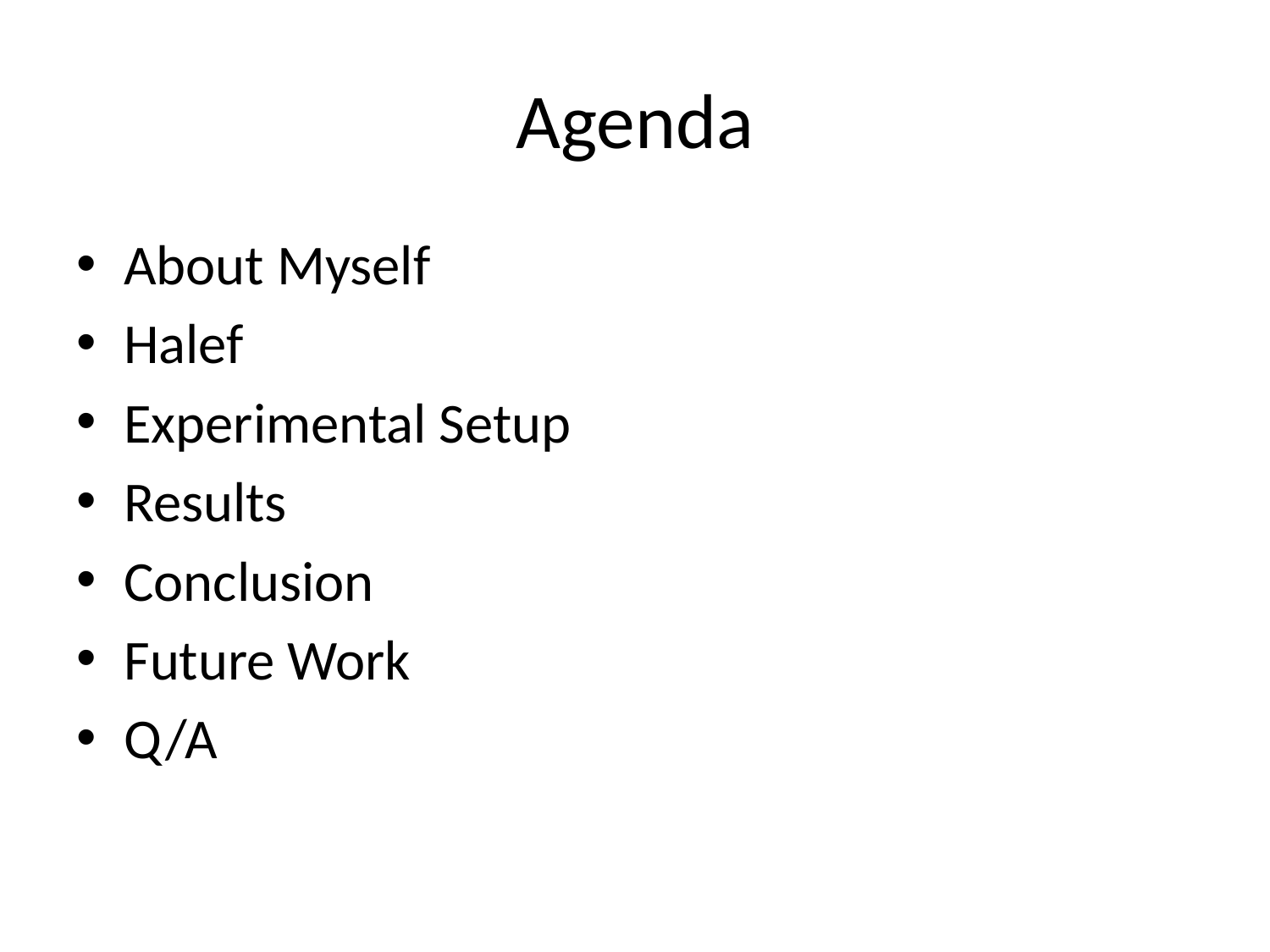

# Agenda
About Myself
Halef
Experimental Setup
Results
Conclusion
Future Work
Q/A